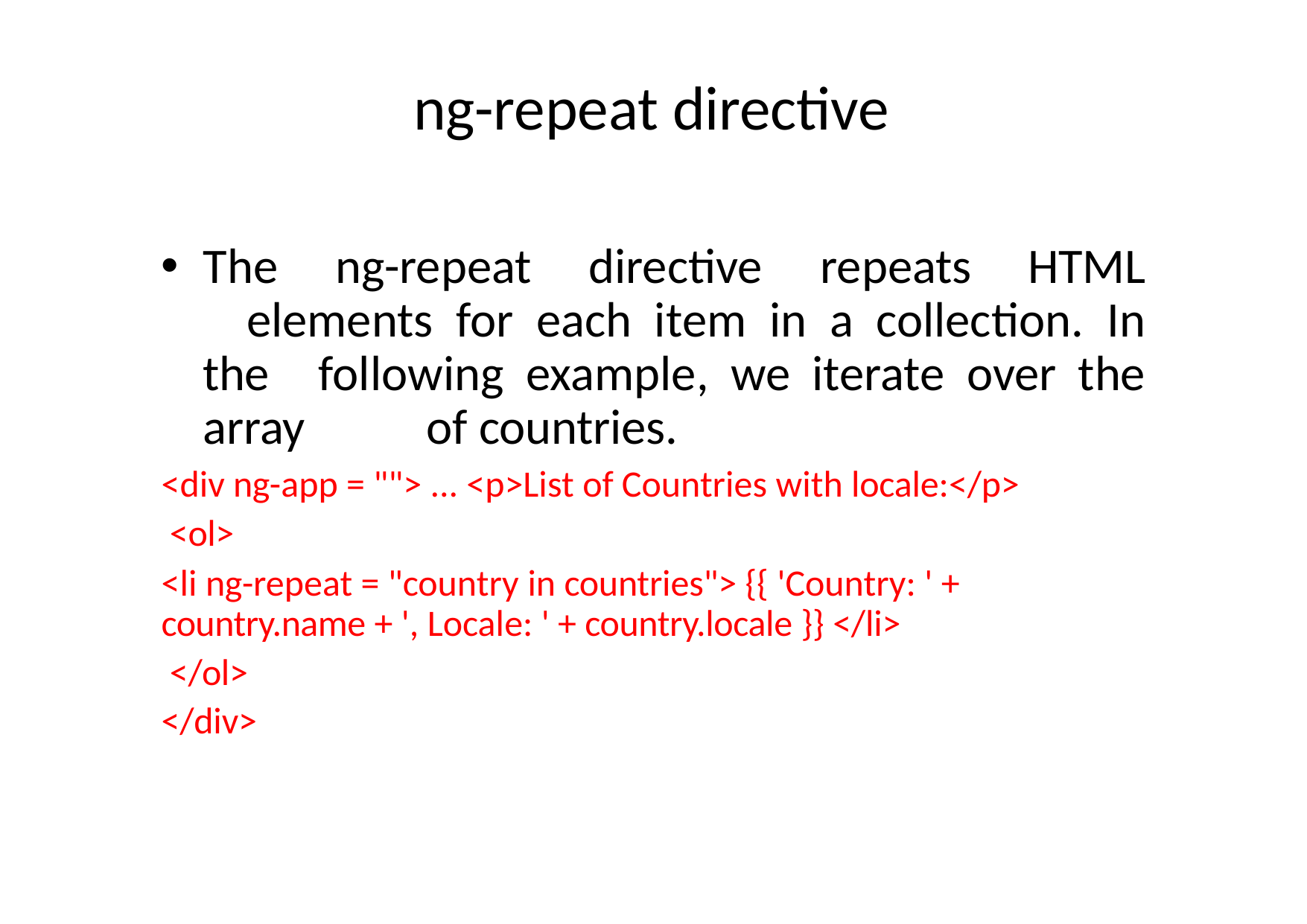

# ng-repeat directive
The   ng-repeat   directive   repeats   HTML 	elements for each item in a collection. In the 	following example, we iterate over the array 	of countries.
<div ng-app = ""> ... <p>List of Countries with locale:</p>
<ol>
<li ng-repeat = "country in countries"> {{ 'Country: ' + country.name + ', Locale: ' + country.locale }} </li>
</ol>
</div>